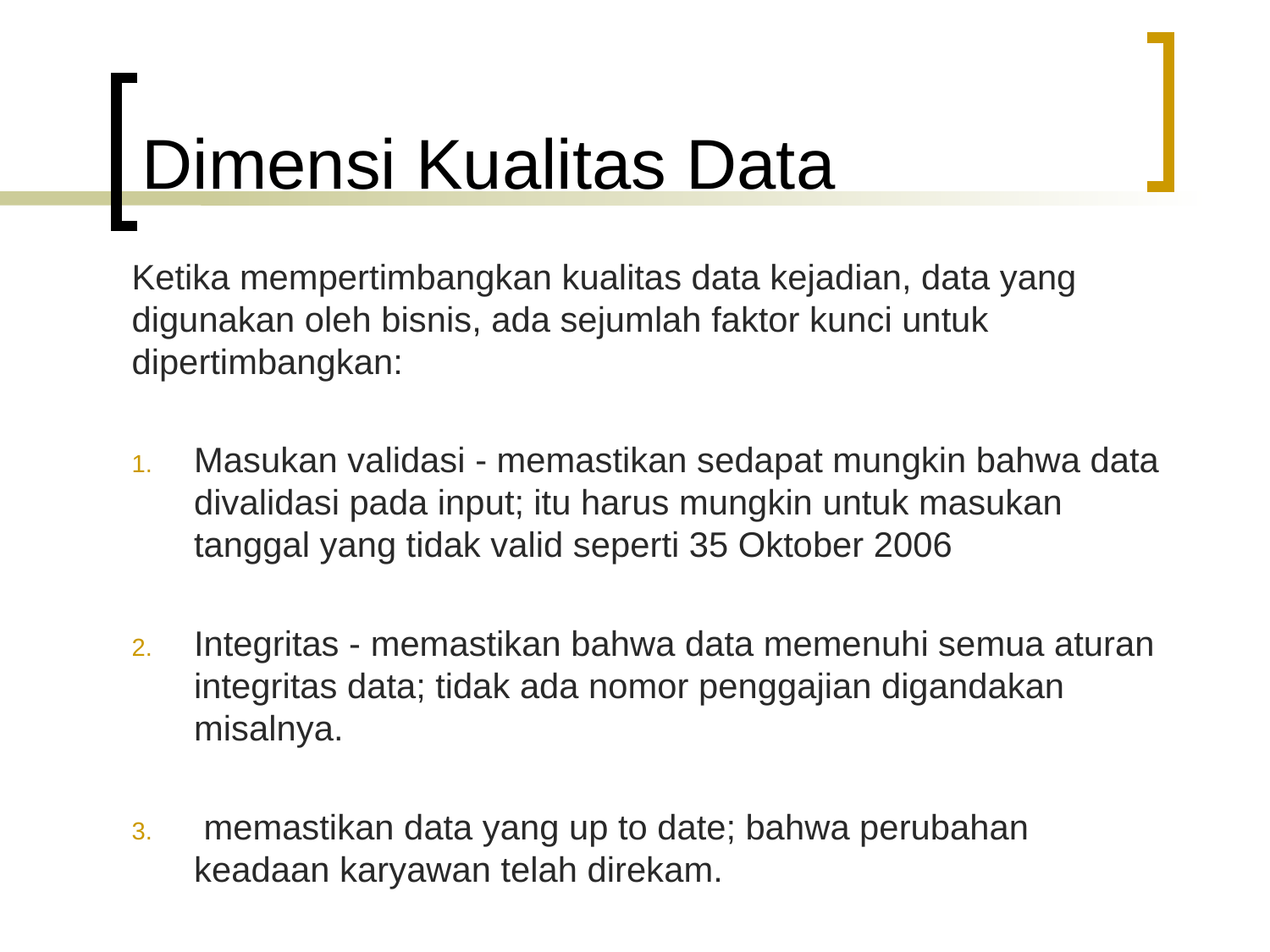

# Dimensi Kualitas Data
Ketika mempertimbangkan kualitas data kejadian, data yang digunakan oleh bisnis, ada sejumlah faktor kunci untuk dipertimbangkan:

Masukan validasi - memastikan sedapat mungkin bahwa data divalidasi pada input; itu harus mungkin untuk masukan tanggal yang tidak valid seperti 35 Oktober 2006

Integritas - memastikan bahwa data memenuhi semua aturan integritas data; tidak ada nomor penggajian digandakan misalnya.

 memastikan data yang up to date; bahwa perubahan keadaan karyawan telah direkam.